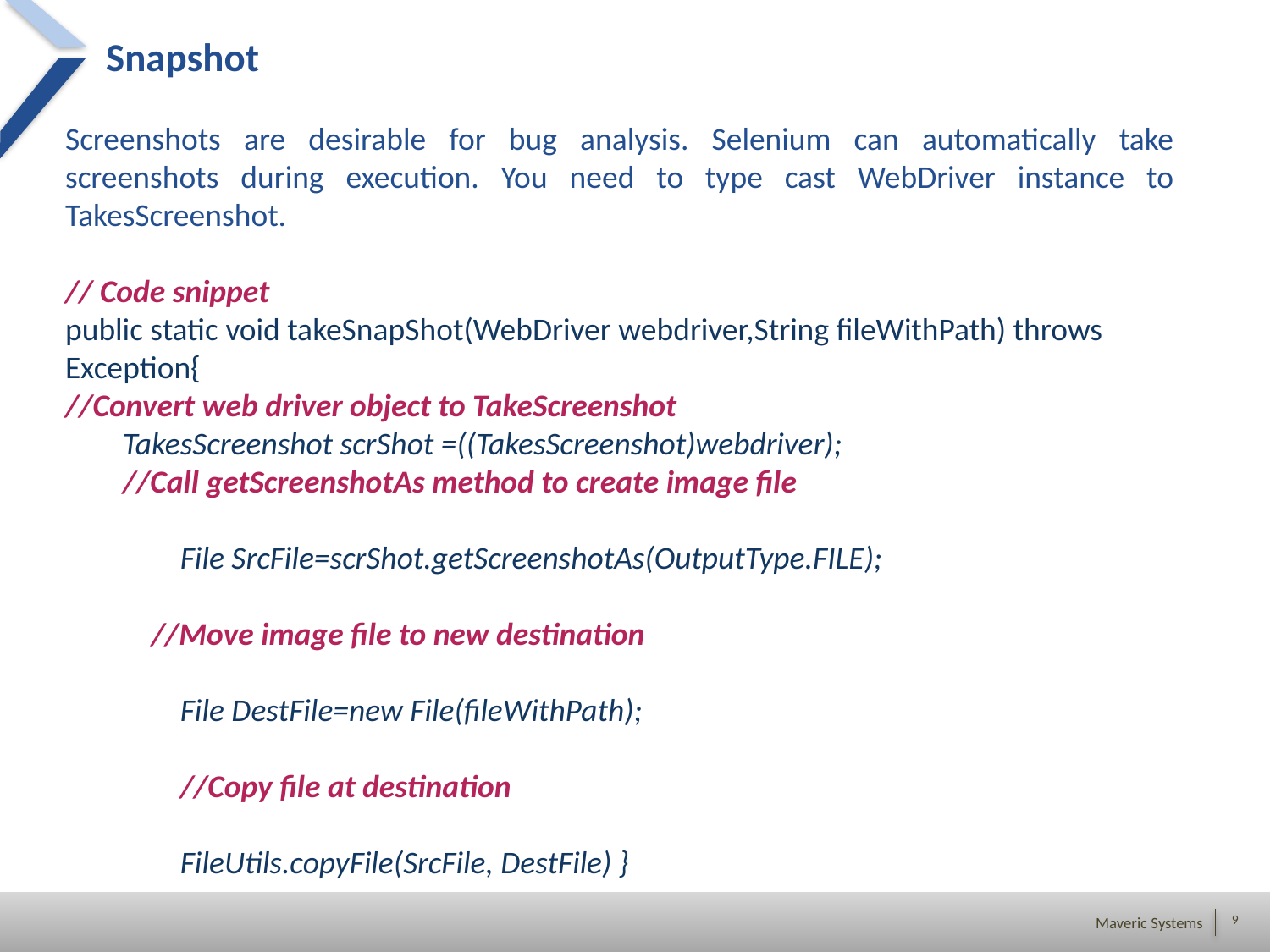

# Snapshot
Screenshots are desirable for bug analysis. Selenium can automatically take screenshots during execution. You need to type cast WebDriver instance to TakesScreenshot.

// Code snippet
public static void takeSnapShot(WebDriver webdriver,String fileWithPath) throws Exception{
//Convert web driver object to TakeScreenshot
        TakesScreenshot scrShot =((TakesScreenshot)webdriver);
        //Call getScreenshotAs method to create image file

                File SrcFile=scrShot.getScreenshotAs(OutputType.FILE);

            //Move image file to new destination

                File DestFile=new File(fileWithPath);

                //Copy file at destination

                FileUtils.copyFile(SrcFile, DestFile) }